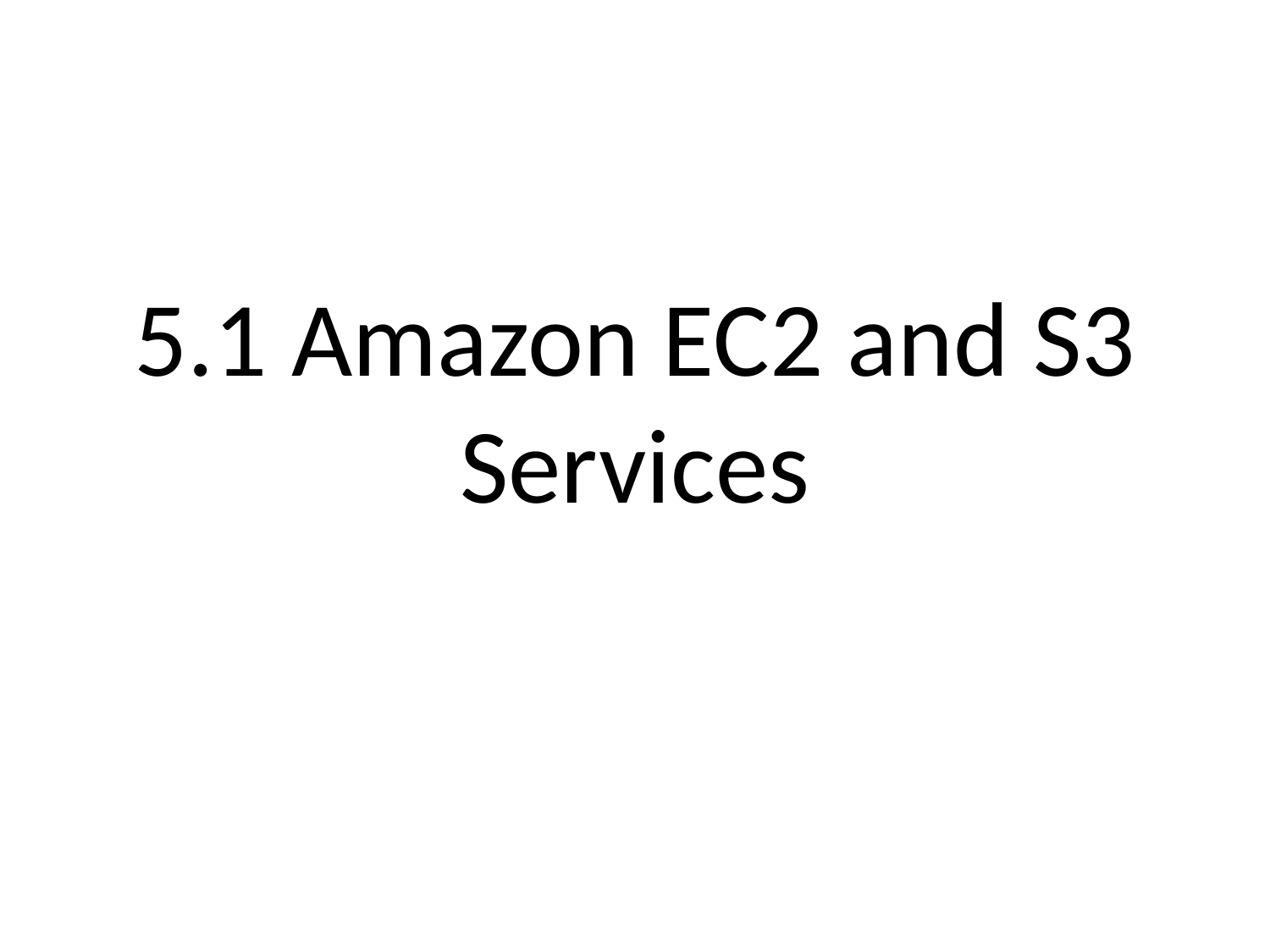

# 5.1 Amazon EC2 and S3 Services